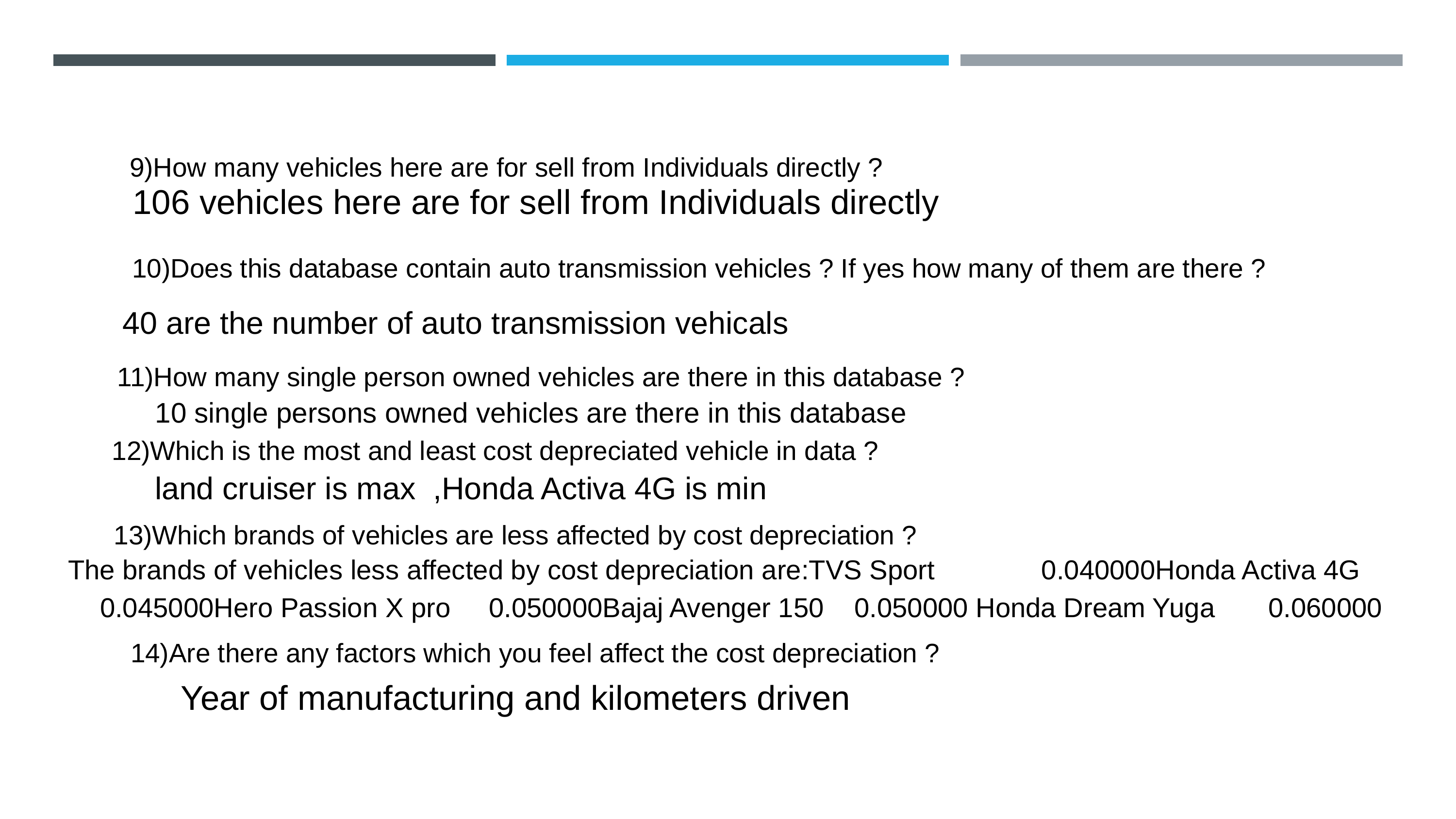

9)How many vehicles here are for sell from Individuals directly ?

106 vehicles here are for sell from Individuals directly

10)Does this database contain auto transmission vehicles ? If yes how many of them are there ?

40 are the number of auto transmission vehicals

11)How many single person owned vehicles are there in this database ?

10 single persons owned vehicles are there in this database

12)Which is the most and least cost depreciated vehicle in data ?

 land cruiser is max  ,Honda Activa 4G is min

13)Which brands of vehicles are less affected by cost depreciation ?

The brands of vehicles less affected by cost depreciation are:TVS Sport              0.040000Honda Activa 4G        0.045000Hero Passion X pro     0.050000Bajaj Avenger 150    0.050000 Honda Dream Yuga       0.060000

14)Are there any factors which you feel affect the cost depreciation ?

Year of manufacturing and kilometers driven